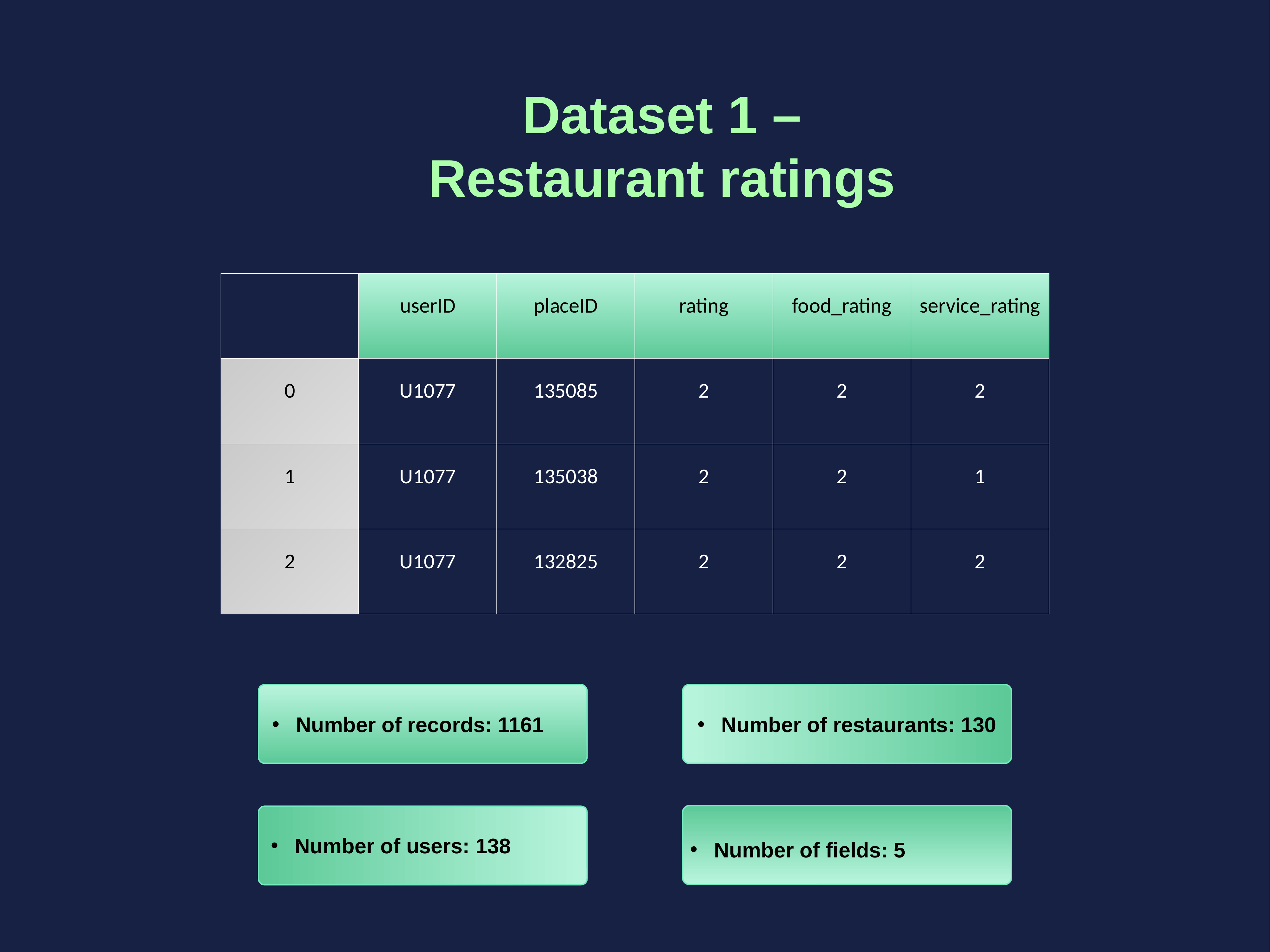

Dataset 1 –
Restaurant ratings
|  | userID | placeID | rating | food\_rating | service\_rating |
| --- | --- | --- | --- | --- | --- |
| 0 | U1077 | 135085 | 2 | 2 | 2 |
| 1 | U1077 | 135038 | 2 | 2 | 1 |
| 2 | U1077 | 132825 | 2 | 2 | 2 |

Number of records: 1161

Number of restaurants: 130

Number of fields: 5

Number of users: 138